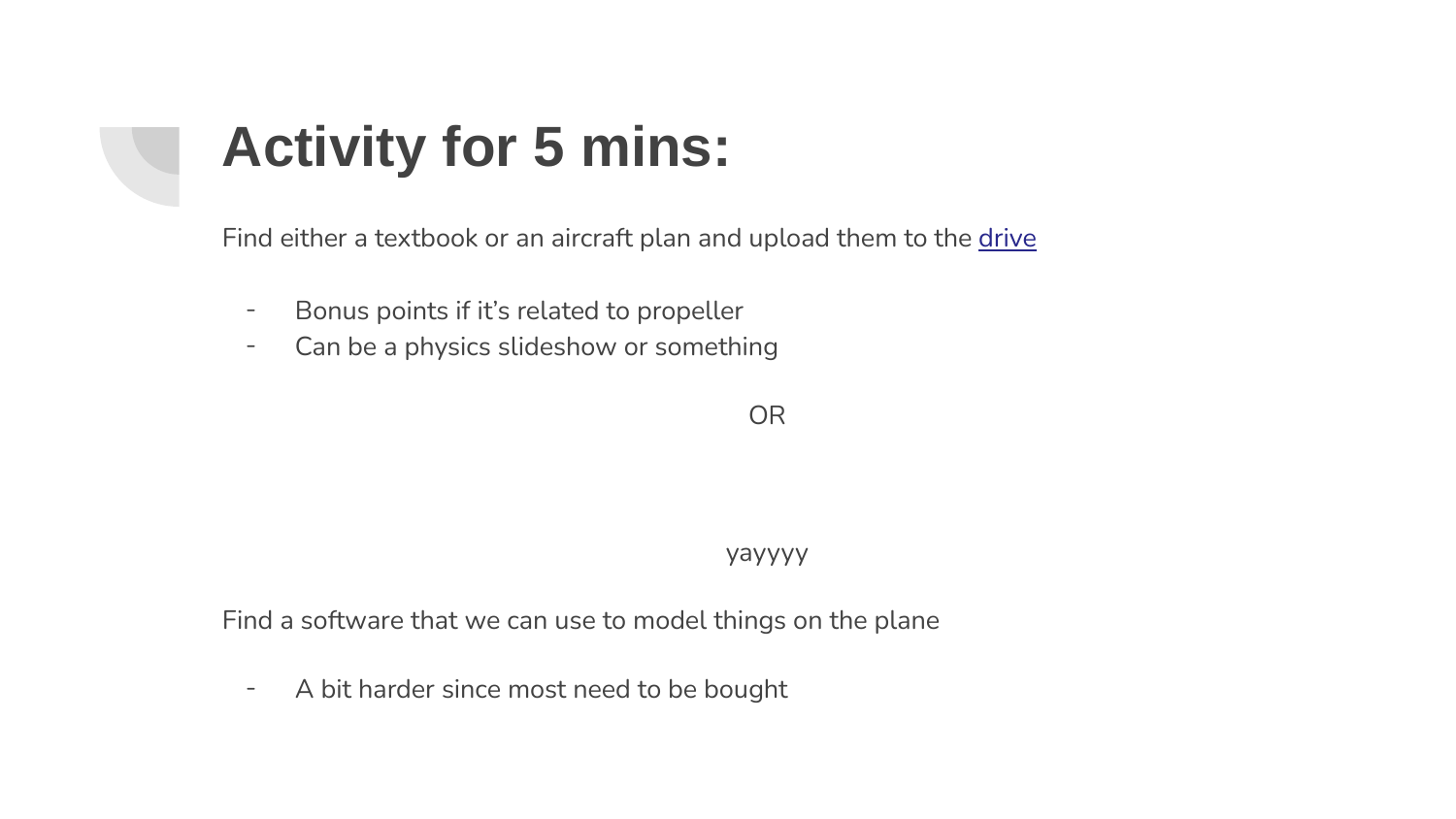

# Activity for 5 mins:
Find either a textbook or an aircraft plan and upload them to the drive
Bonus points if it’s related to propeller
Can be a physics slideshow or something
OR

yayyyy
Find a software that we can use to model things on the plane
A bit harder since most need to be bought